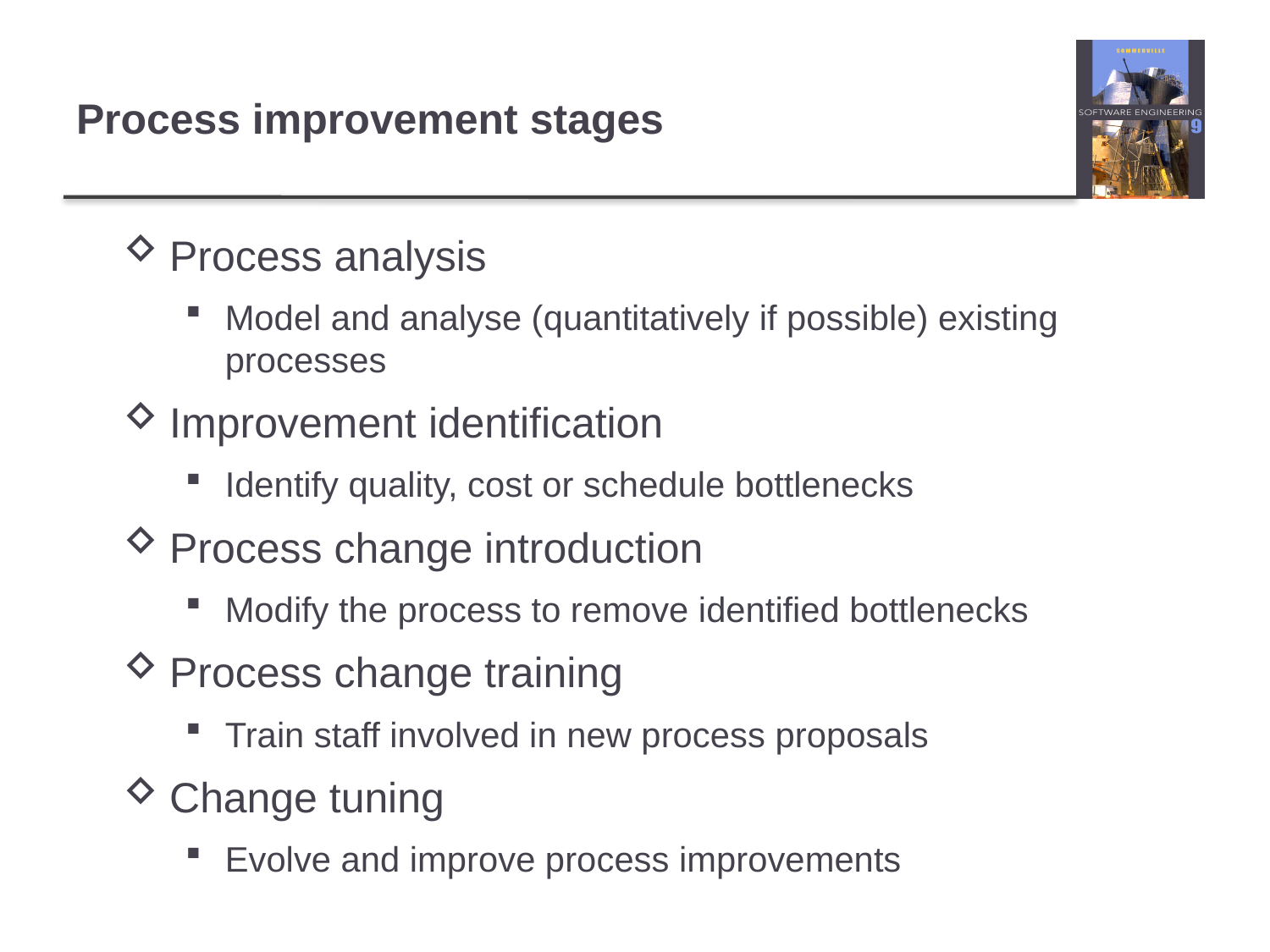

# Process improvement stages
Process analysis
Model and analyse (quantitatively if possible) existing processes
Improvement identification
Identify quality, cost or schedule bottlenecks
Process change introduction
Modify the process to remove identified bottlenecks
Process change training
Train staff involved in new process proposals
Change tuning
Evolve and improve process improvements